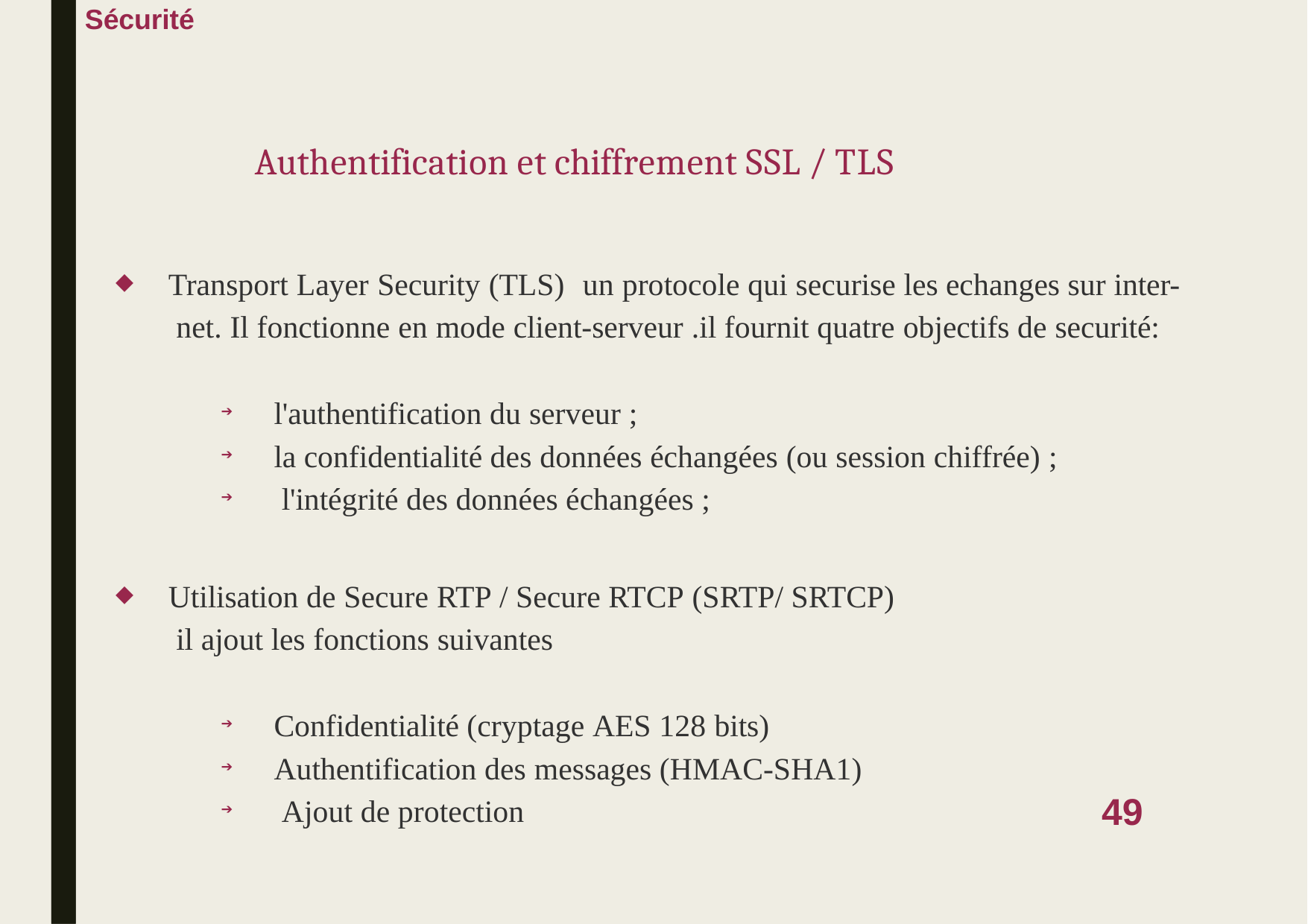

Sécurité
# Authentification et chiffrement SSL / TLS
Transport Layer Security (TLS)	un protocole qui securise les echanges sur inter-  net. Il fonctionne en mode client-serveur .il fournit quatre objectifs de securité:
◆
l'authentification du serveur ;
la confidentialité des données échangées (ou session chiffrée) ;  l'intégrité des données échangées ;
➔
➔
➔
Utilisation de Secure RTP / Secure RTCP (SRTP/ SRTCP)  il ajout les fonctions suivantes
◆
Confidentialité (cryptage AES 128 bits)  Authentification des messages (HMAC-SHA1)  Ajout de protection
➔
➔
49
➔